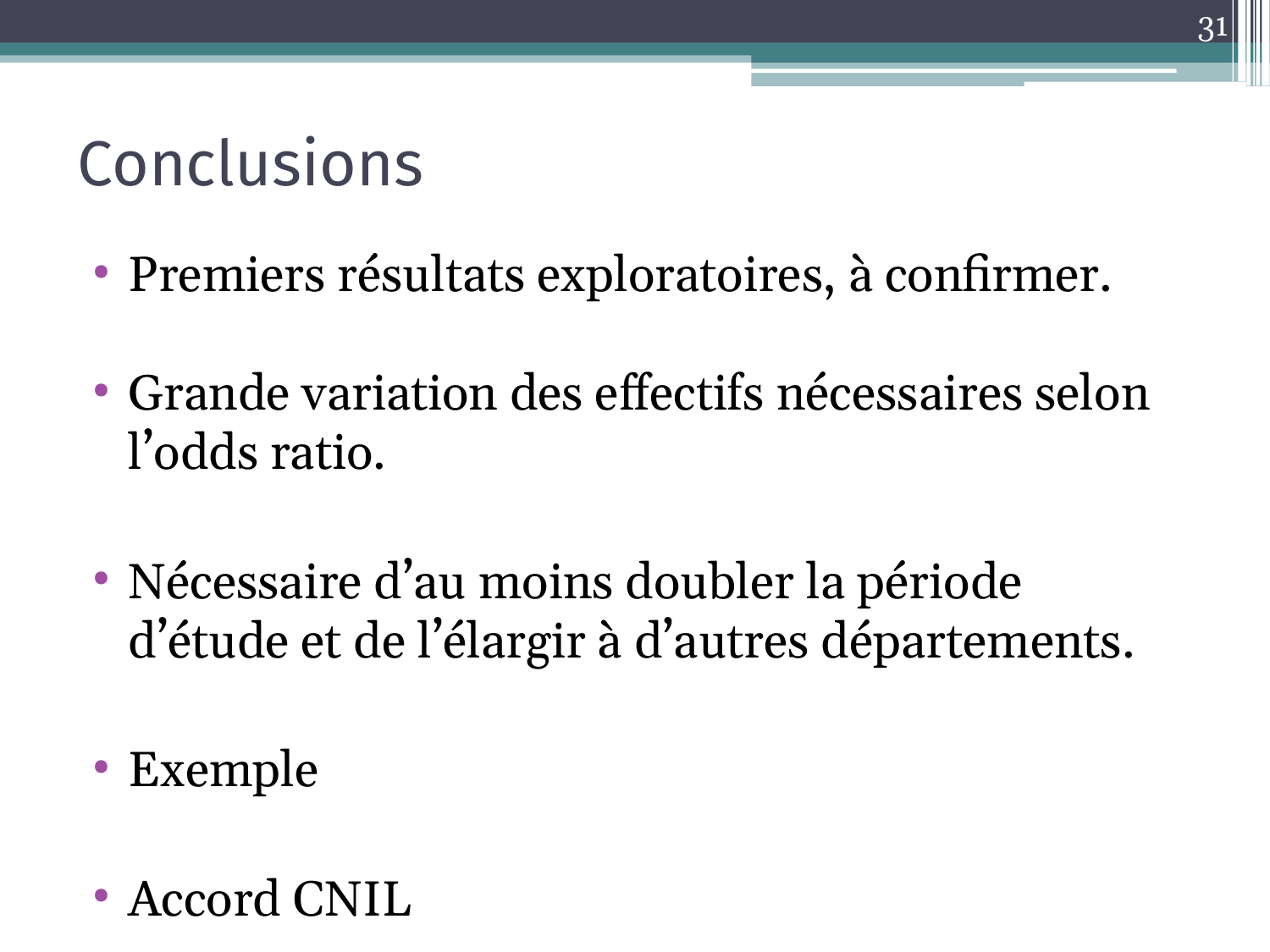

31
# Conclusions
Premiers résultats exploratoires, à confirmer.

Grande variation des effectifs nécessaires selon l’odds ratio.

Nécessaire d’au moins doubler la période d’étude et de l’élargir à d’autres départements.

Exemple

Accord CNIL